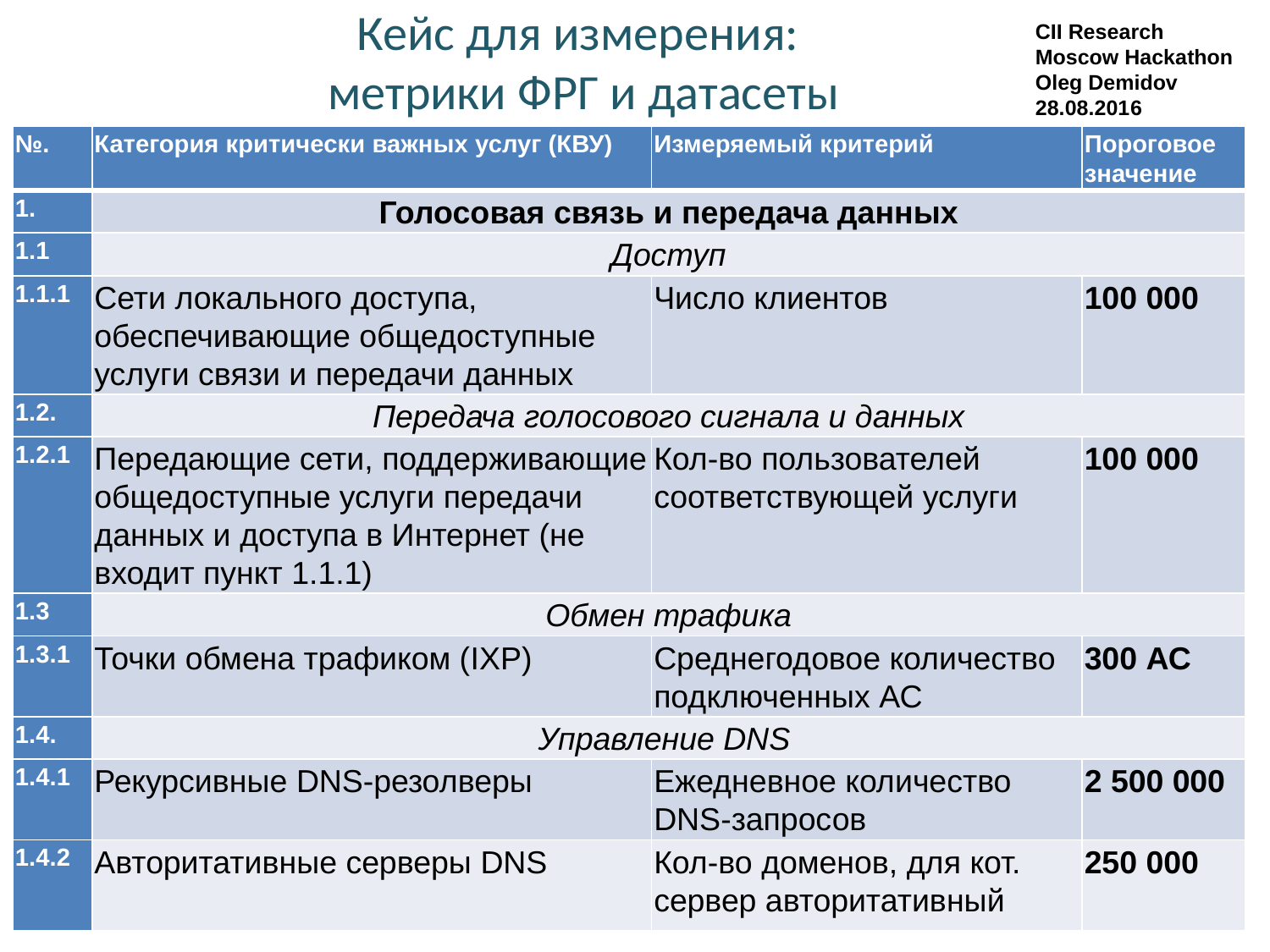

CII Research
Moscow Hackathon
Oleg Demidov
28.08.2016
Кейс для измерения:
метрики ФРГ и датасеты
| №. | Категория критически важных услуг (КВУ) | Измеряемый критерий | Пороговое значение |
| --- | --- | --- | --- |
| 1. | Голосовая связь и передача данных |  |  |
| 1.1 | Доступ |  |  |
| 1.1.1 | Сети локального доступа, обеспечивающие общедоступные услуги связи и передачи данных | Число клиентов | 100 000 |
| 1.2. | Передача голосового сигнала и данных |  |  |
| 1.2.1 | Передающие сети, поддерживающие общедоступные услуги передачи данных и доступа в Интернет (не входит пункт 1.1.1) | Кол-во пользователей соответствующей услуги | 100 000 |
| 1.3 | Обмен трафика |  |  |
| 1.3.1 | Точки обмена трафиком (IXP) | Среднегодовое количество подключенных АС | 300 АС |
| 1.4. | Управление DNS |  |  |
| 1.4.1 | Рекурсивные DNS-резолверы | Ежедневное количество DNS­-запросов | 2 500 000 |
| 1.4.2 | Авторитативные серверы DNS | Кол-во доменов, для кот. сервер авторитативный | 250 000 |
7